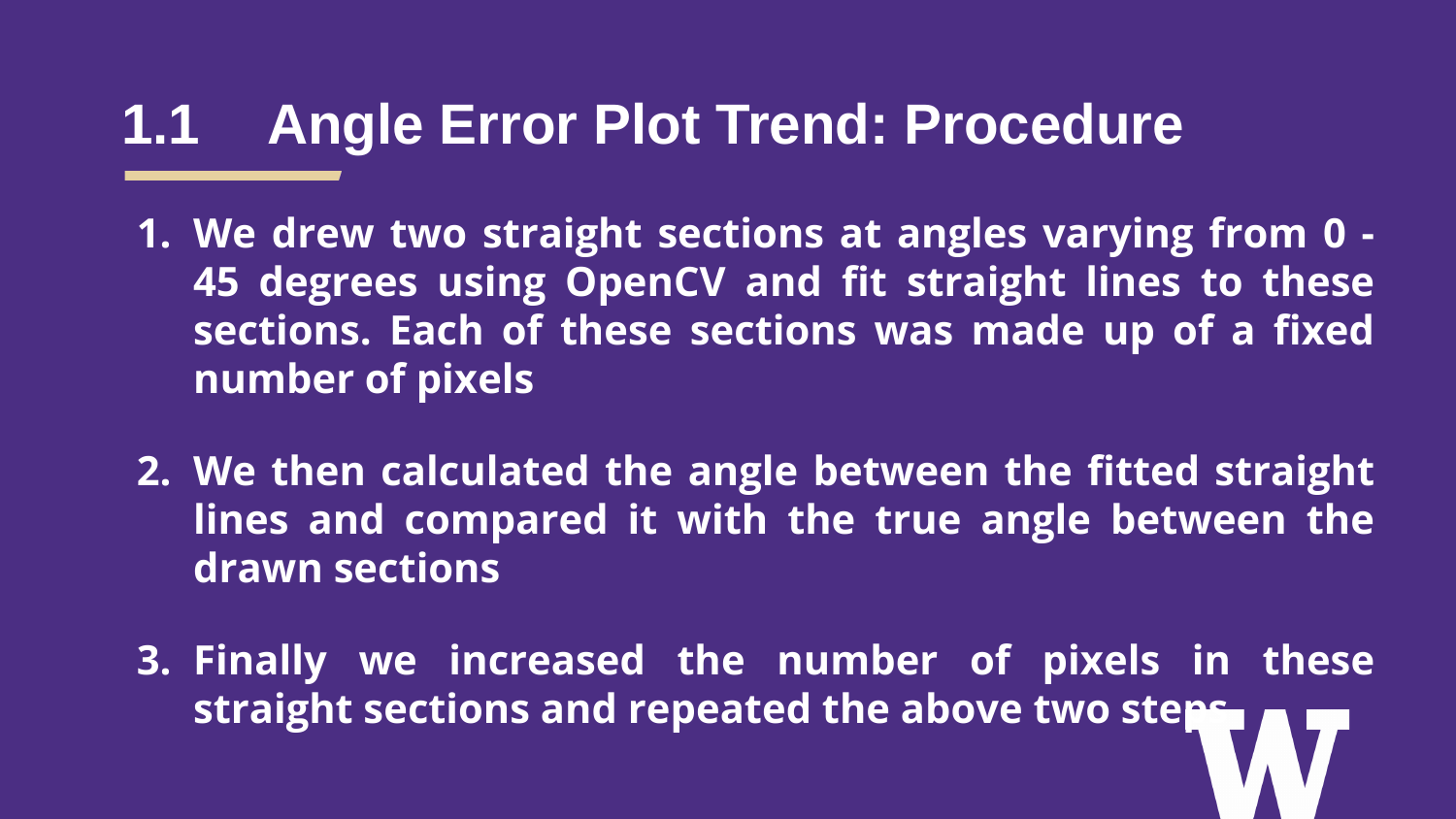

# 1.1	Angle Error Plot Trend: Procedure
We drew two straight sections at angles varying from 0 - 45 degrees using OpenCV and fit straight lines to these sections. Each of these sections was made up of a fixed number of pixels

We then calculated the angle between the fitted straight lines and compared it with the true angle between the drawn sections

Finally we increased the number of pixels in these straight sections and repeated the above two steps